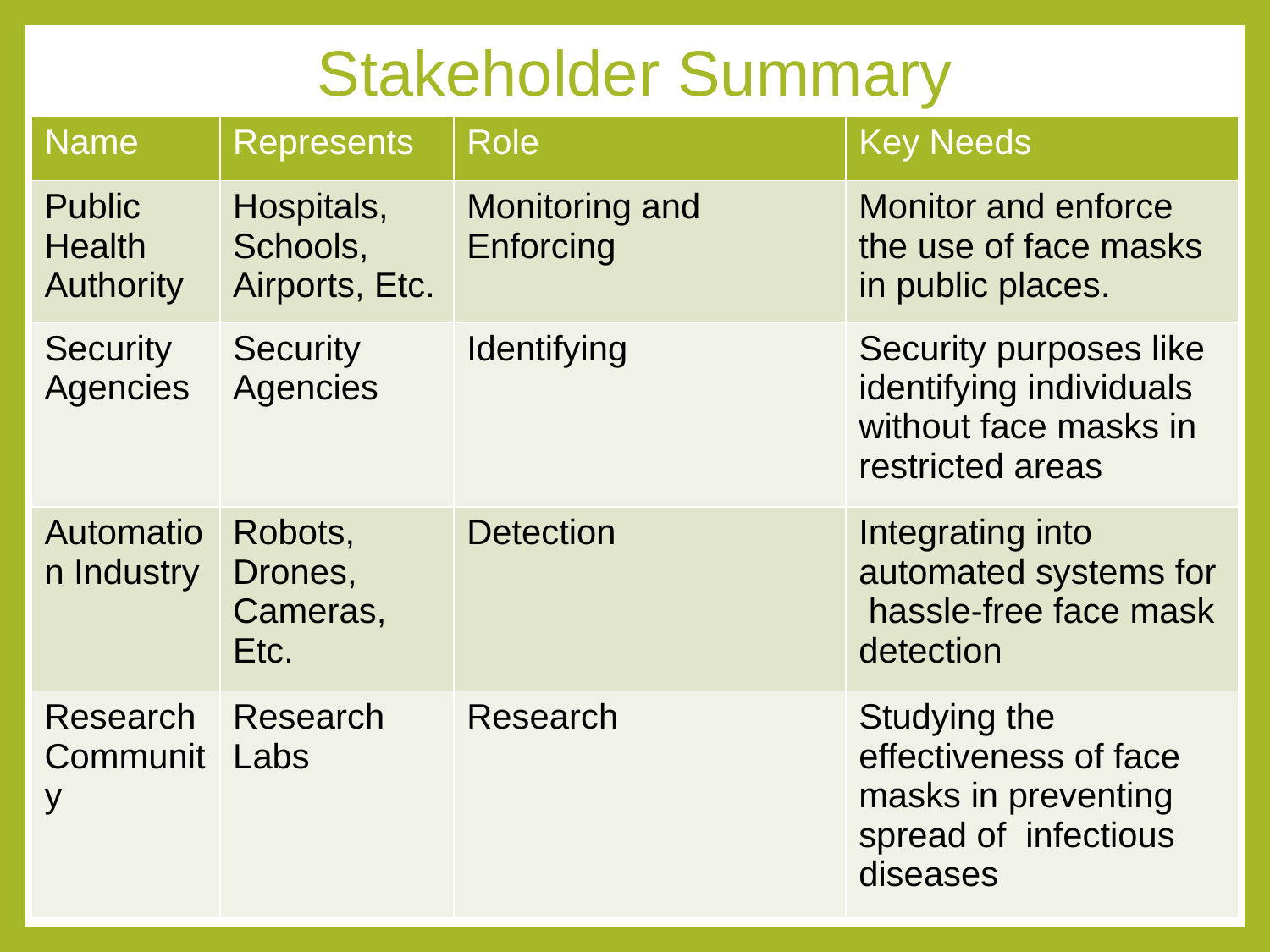

# Stakeholder Summary
| Name | Represents | Role | Key Needs |
| --- | --- | --- | --- |
| Public Health Authority | Hospitals, Schools, Airports, Etc. | Monitoring and Enforcing | Monitor and enforce the use of face masks in public places. |
| Security Agencies | Security Agencies | Identifying | Security purposes like identifying individuals without face masks in restricted areas |
| Automation Industry | Robots, Drones, Cameras, Etc. | Detection | Integrating into automated systems for hassle-free face mask detection |
| Research Community | Research Labs | Research | Studying the effectiveness of face masks in preventing spread of infectious diseases |